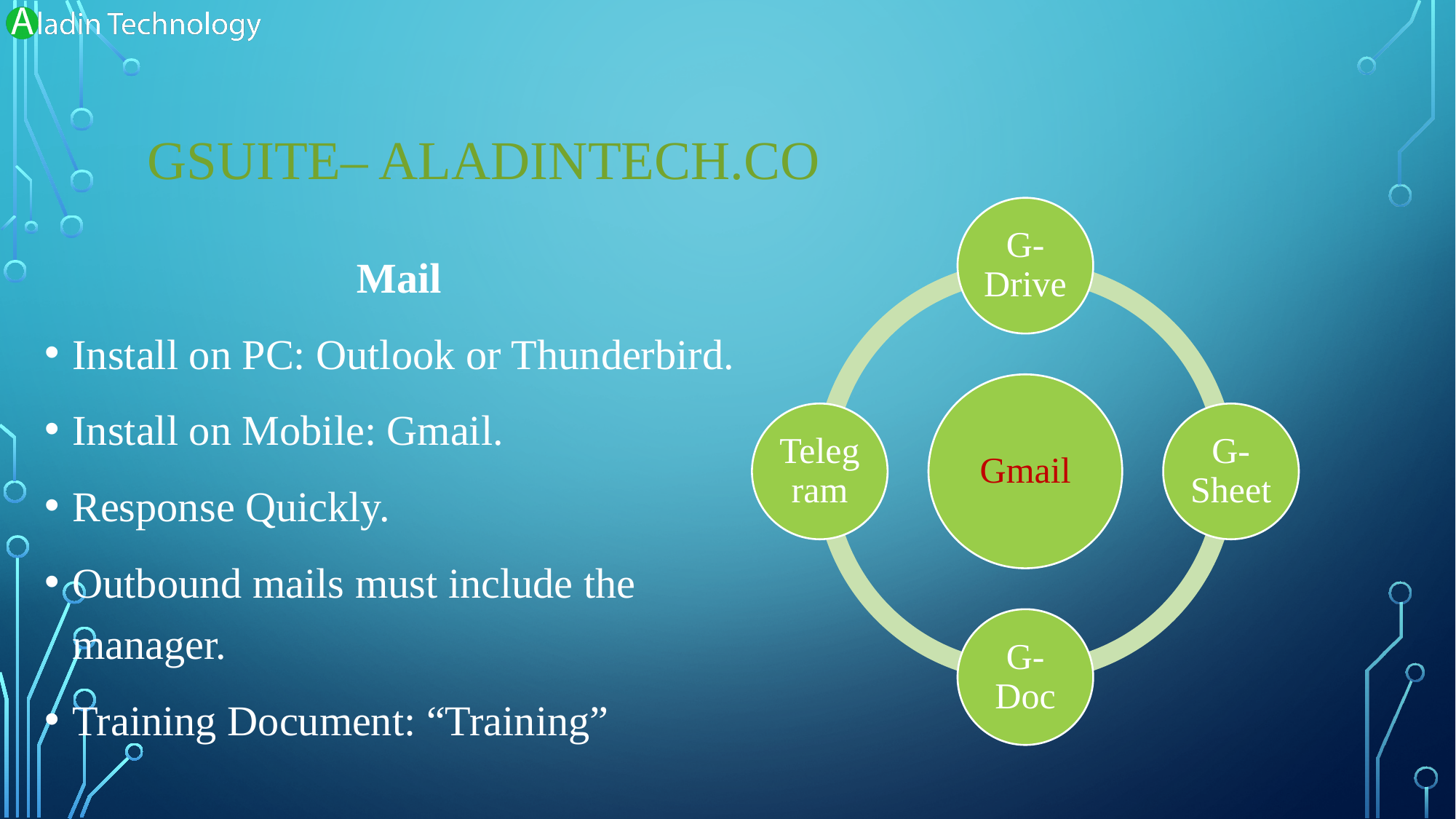

# GSUITE– ALADINTECH.CO

G-Drive

Gmail

Telegram
G-Sheet

G-Doc
Mail
Install on PC: Outlook or Thunderbird.
Install on Mobile: Gmail.
Response Quickly.
Outbound mails must include the manager.
Training Document: “Training”